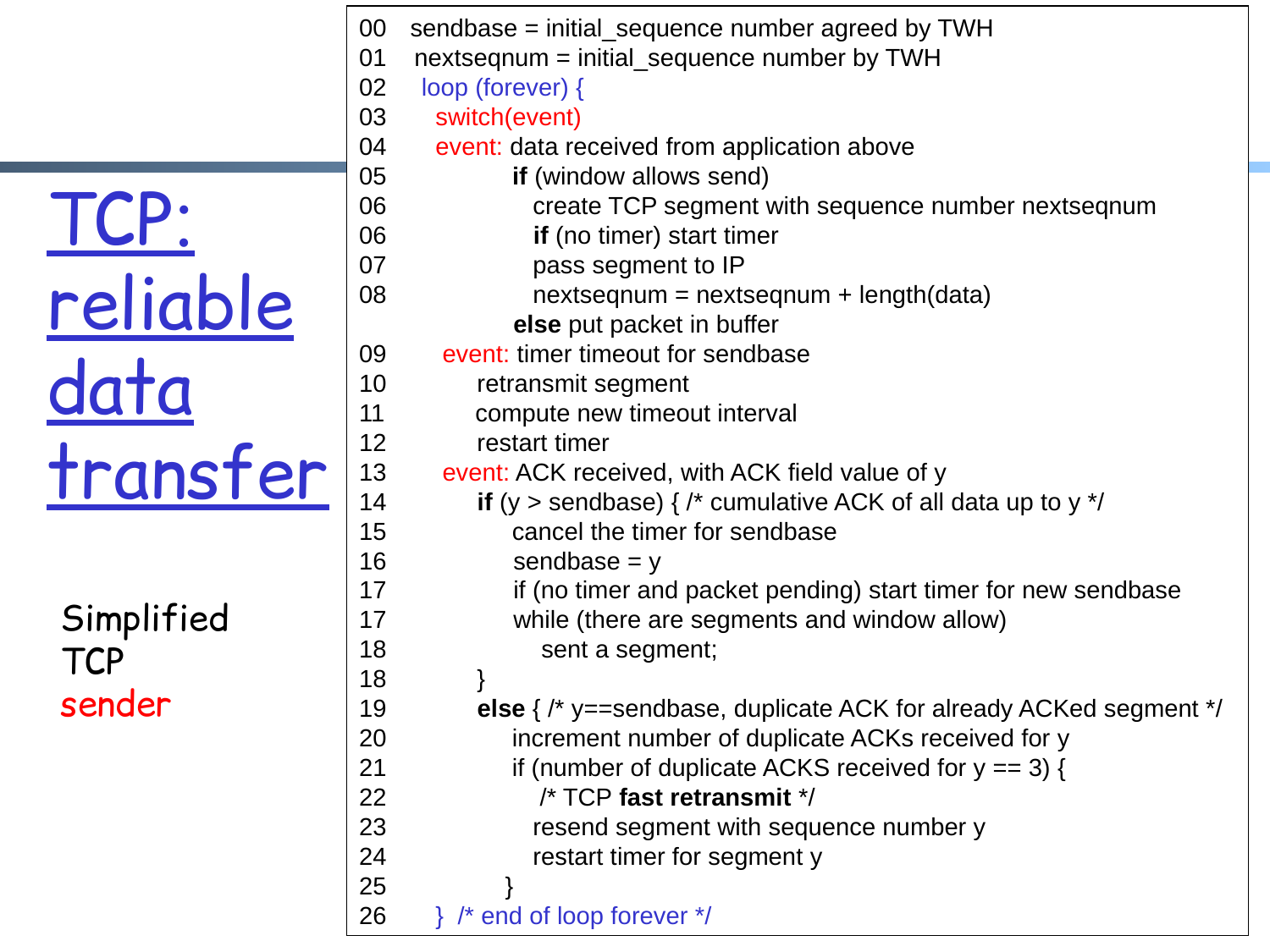

00    sendbase = initial_sequence number agreed by TWH
01    nextseqnum = initial_sequence number by TWH
02     loop (forever) {
03       switch(event)
04       event: data received from application above
05                  if (window allows send)
06                     create TCP segment with sequence number nextseqnum
06                     if (no timer) start timer
07                     pass segment to IP
08                     nextseqnum = nextseqnum + length(data)
             else put packet in buffer
09        event: timer timeout for sendbase
10             retransmit segment
11             compute new timeout interval
12             restart timer
13        event: ACK received, with ACK field value of y
14             if (y > sendbase) { /* cumulative ACK of all data up to y */
15                  cancel the timer for sendbase
             sendbase = y
             if (no timer and packet pending) start timer for new sendbase
             while (there are segments and window allow)
                 sent a segment;
18             }
19             else { /* y==sendbase, duplicate ACK for already ACKed segment */
20                  increment number of duplicate ACKs received for y
21                  if (number of duplicate ACKS received for y == 3) {
22                      /* TCP fast retransmit */
23                     resend segment with sequence number y
24                     restart timer for segment y
25                 }
26       }  /* end of loop forever */
# TCP: reliable data transfer
Simplified
TCP
sender
61